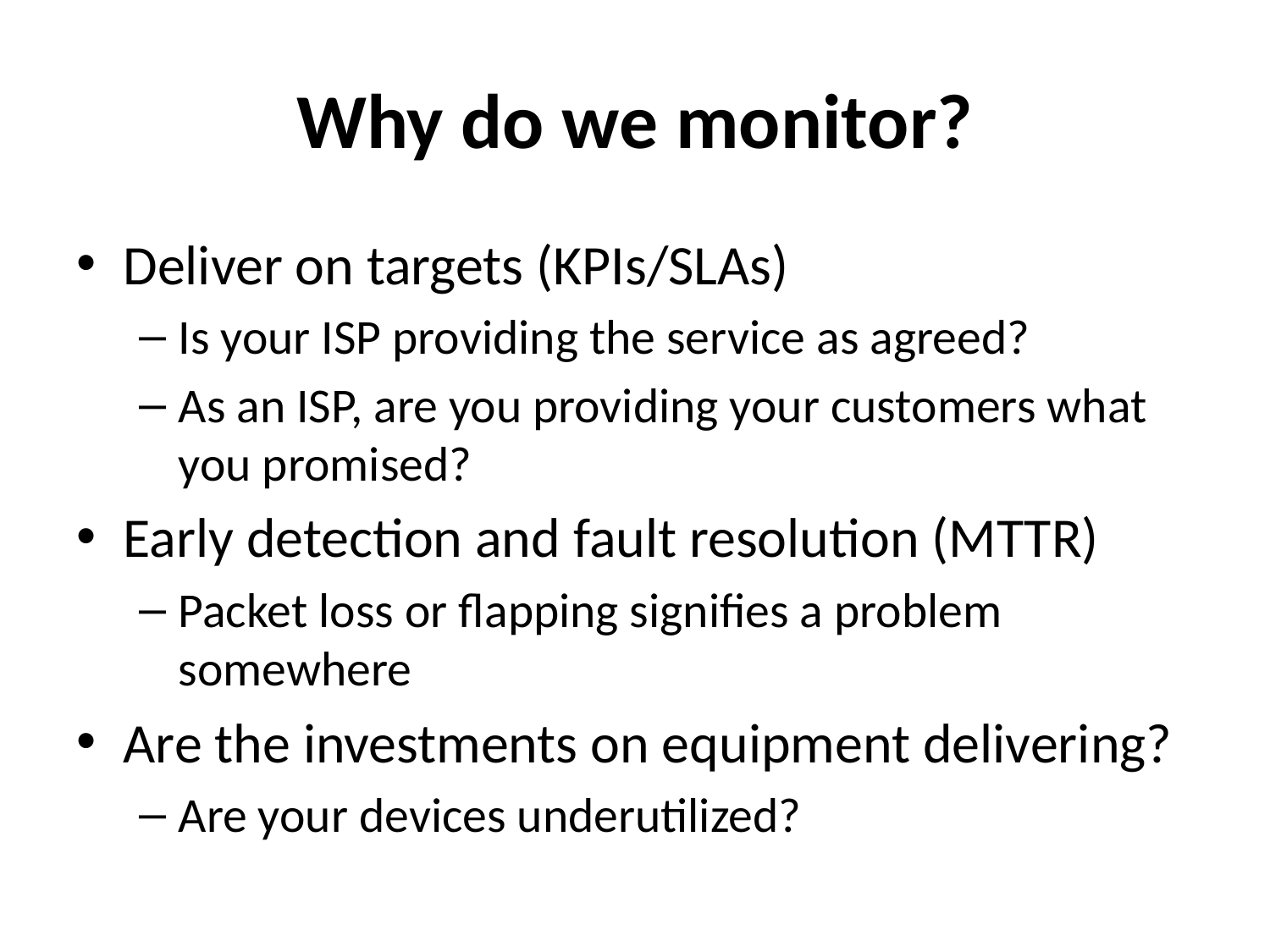

# Why do we monitor?
Deliver on targets (KPIs/SLAs)
Is your ISP providing the service as agreed?
As an ISP, are you providing your customers what you promised?
Early detection and fault resolution (MTTR)
Packet loss or flapping signifies a problem somewhere
Are the investments on equipment delivering?
Are your devices underutilized?